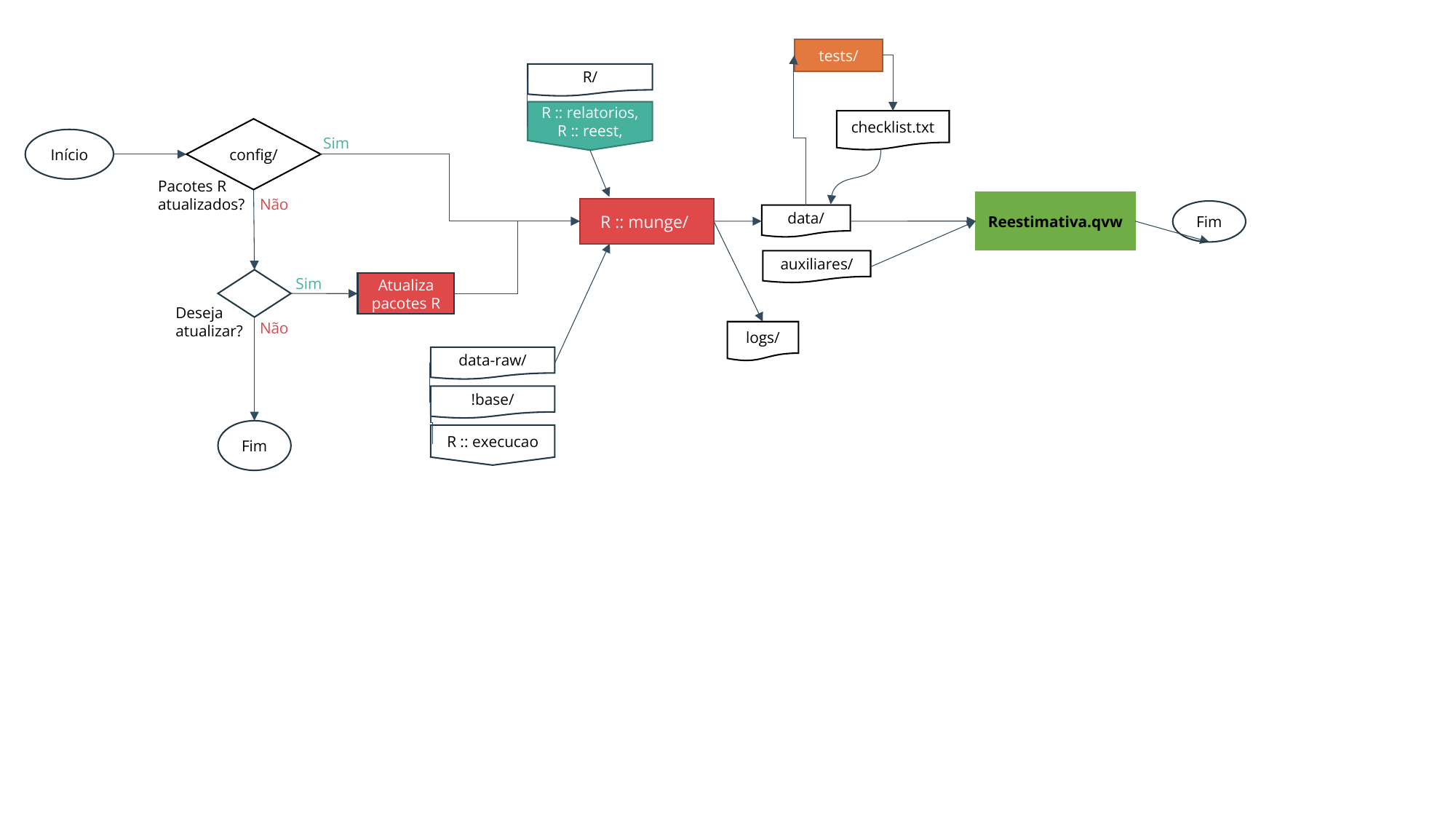

tests/
R/
R :: relatorios, R :: reest,
checklist.txt
config/
Pacotes R atualizados?
Sim
Início
Não
Reestimativa.qvw
R :: munge/
Fim
data/
auxiliares/
Sim

Atualiza pacotes R
Deseja atualizar?
Não
logs/
data-raw/
!base/
Fim
R :: execucao